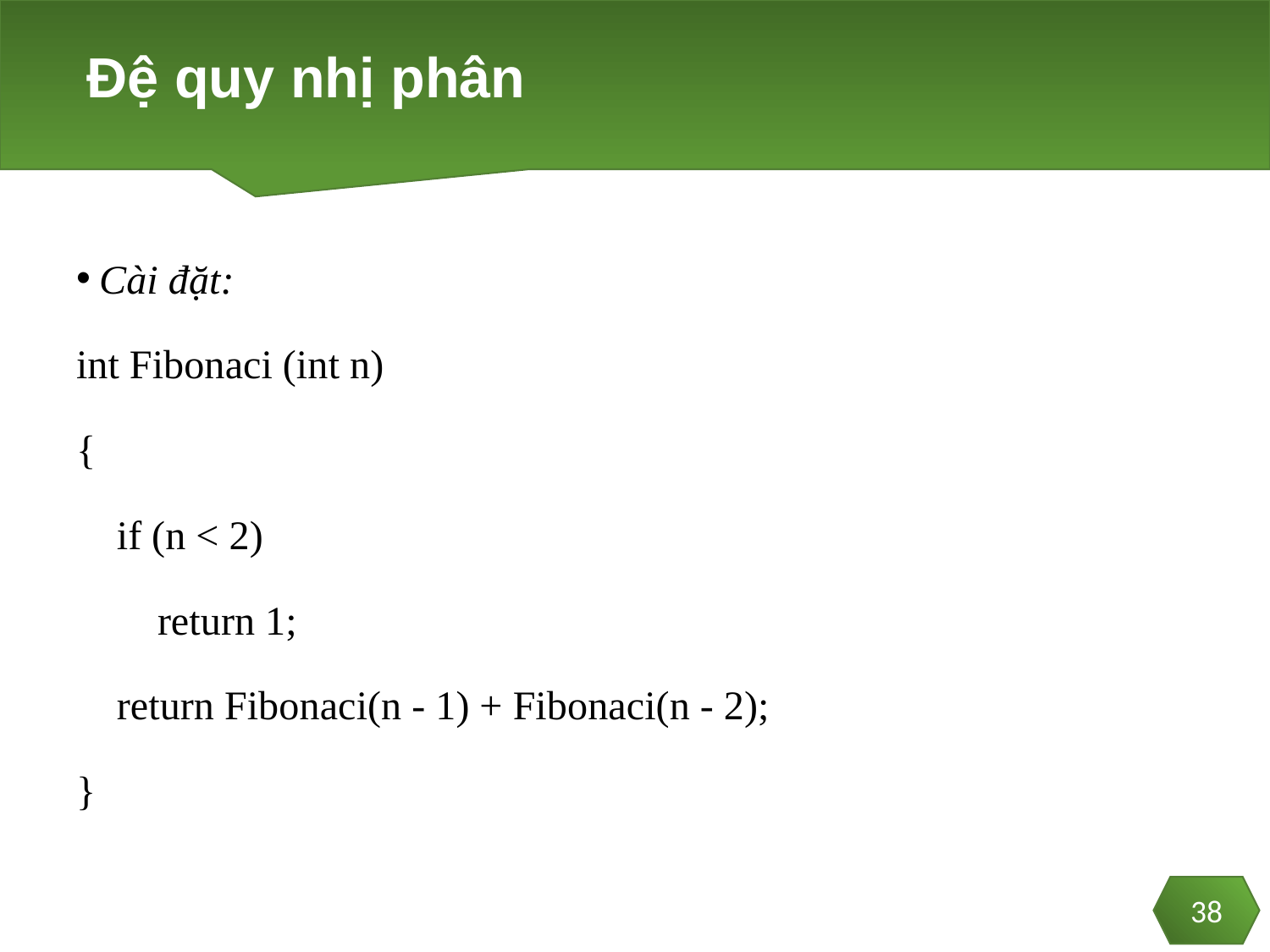

# Đệ quy nhị phân
Cài đặt:
int Fibonaci (int n)
{
    if (n < 2)
        return 1;
    return Fibonaci(n - 1) + Fibonaci(n - 2);
}